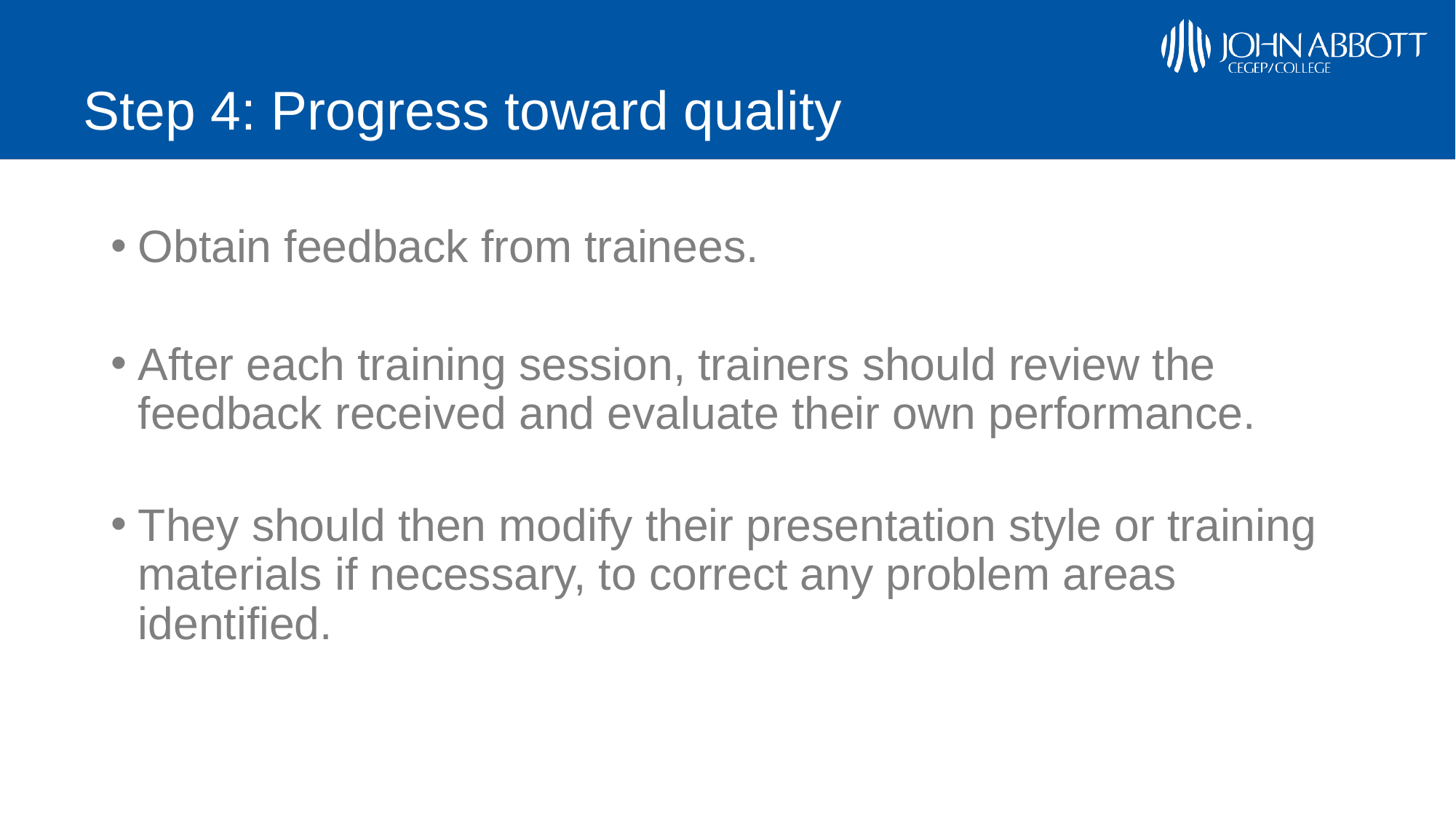

# Step 4: Progress toward quality
Obtain feedback from trainees.
After each training session, trainers should review the feedback received and evaluate their own performance.
They should then modify their presentation style or training materials if necessary, to correct any problem areas identified.